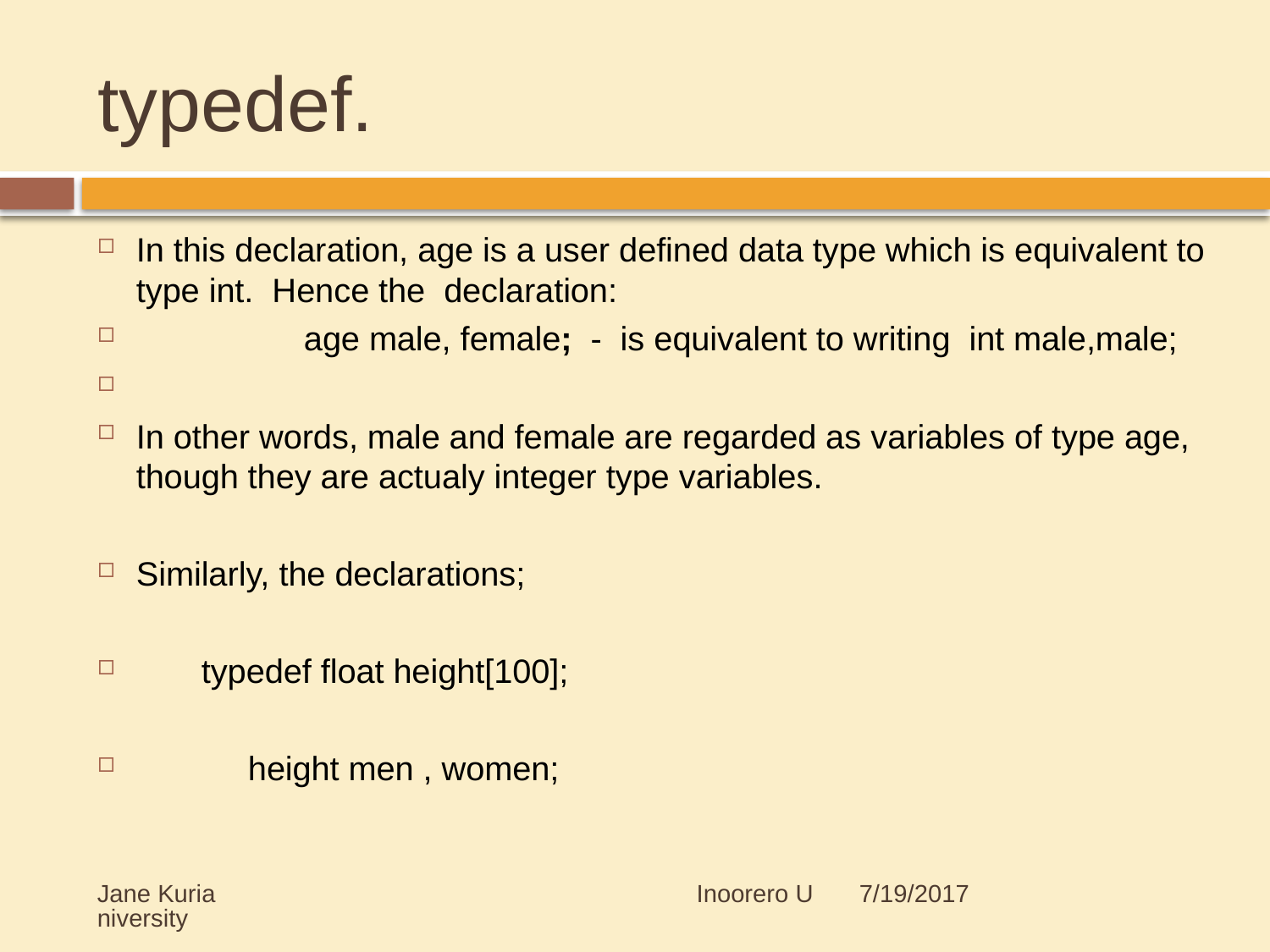

# typedef.
29
In this declaration, age is a user defined data type which is equivalent to type int.  Hence the  declaration:
                  age male, female;  -  is equivalent to writing  int male,male;

In other words, male and female are regarded as variables of type age, though they are actualy integer type variables.

Similarly, the declarations;

       typedef float height[100];

            height men , women;

Jane Kuria                                                                     Inoorero University
7/19/2017